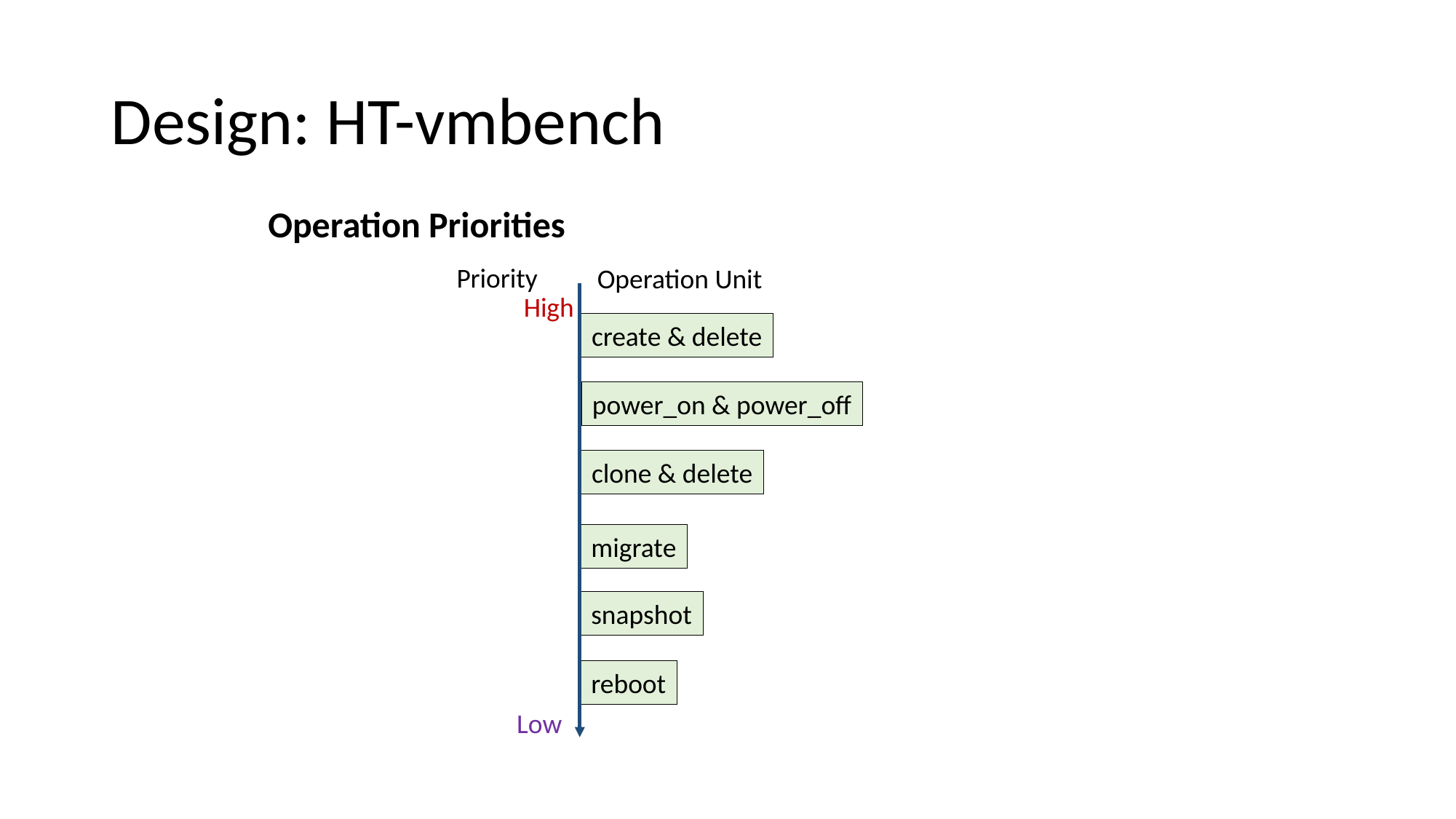

# Design: HT-vmbench
Operation Priorities
Priority
Operation Unit
High
create & delete
power_on & power_off
clone & delete
migrate
snapshot
reboot
Low